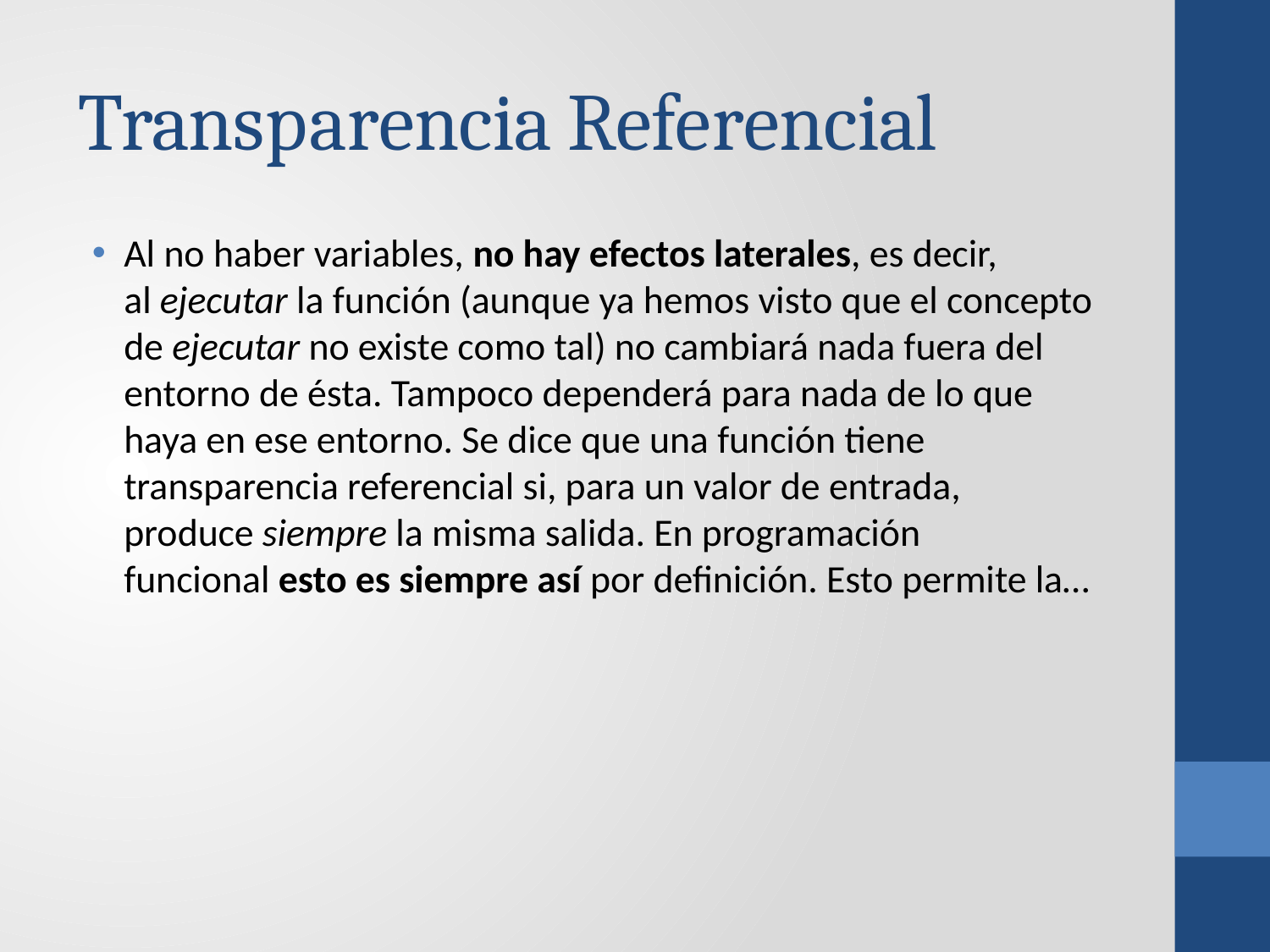

# Transparencia Referencial
Al no haber variables, no hay efectos laterales, es decir, al ejecutar la función (aunque ya hemos visto que el concepto de ejecutar no existe como tal) no cambiará nada fuera del entorno de ésta. Tampoco dependerá para nada de lo que haya en ese entorno. Se dice que una función tiene transparencia referencial si, para un valor de entrada, produce siempre la misma salida. En programación funcional esto es siempre así por definición. Esto permite la…